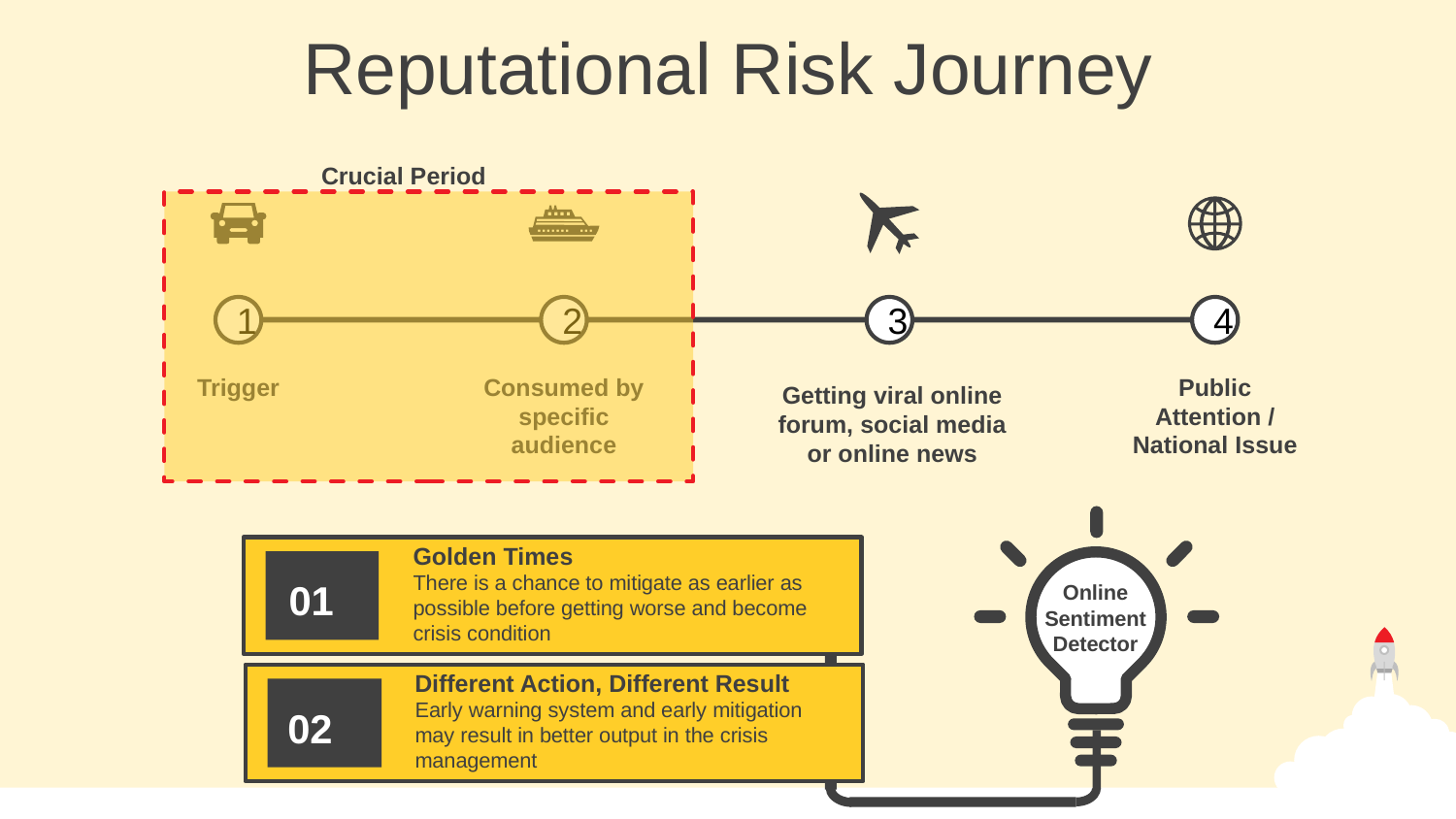

Reputational Risk Journey
Crucial Period

1
2
3
4

Trigger

Consumed by specific audience

Public Attention / National Issue

Getting viral online forum, social media or online news

Online Sentiment Detector
Golden Times
There is a chance to mitigate as earlier as possible before getting worse and become crisis condition

01
Different Action, Different Result
Early warning system and early mitigation may result in better output in the crisis management

02